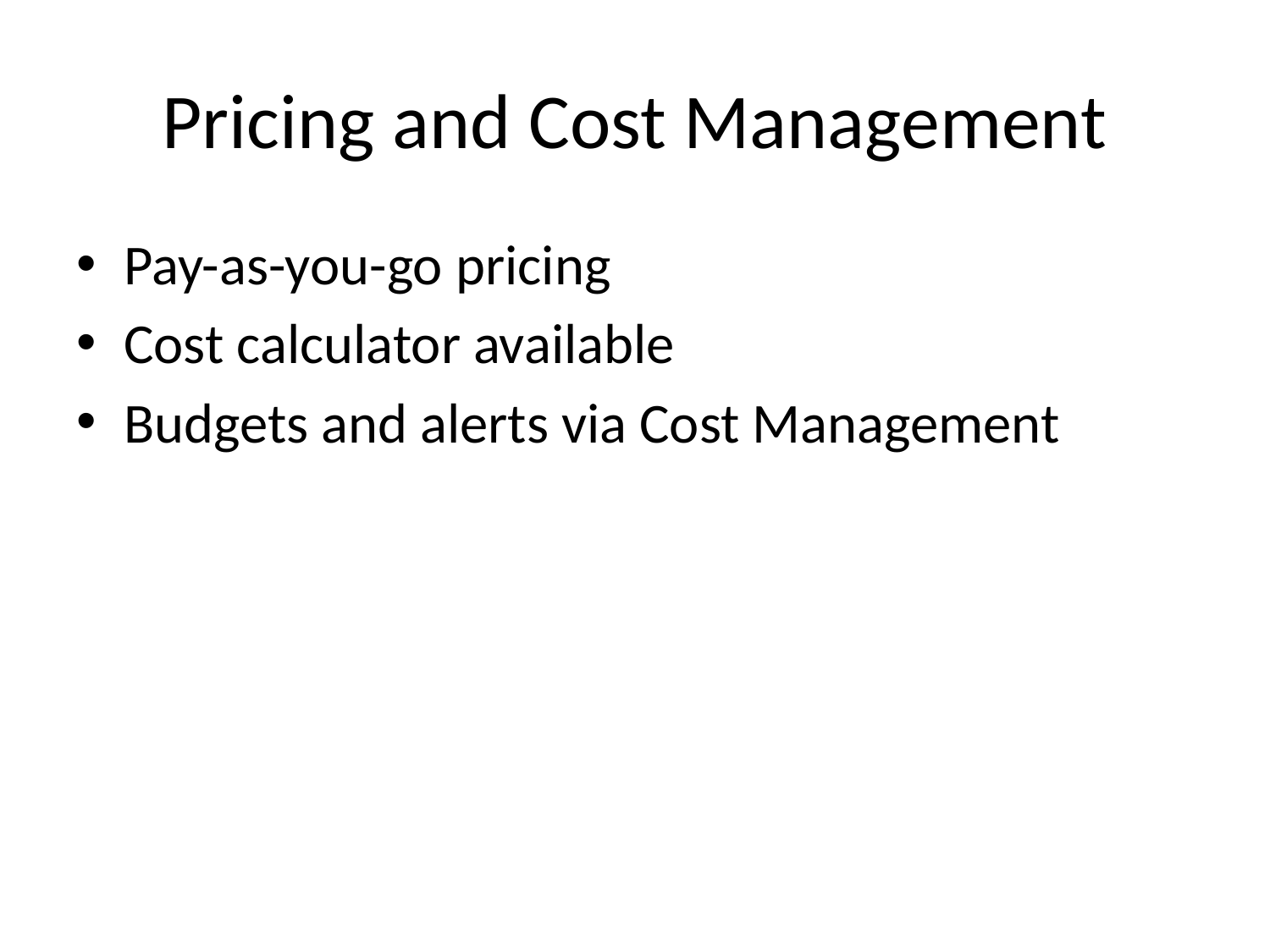

# Pricing and Cost Management
Pay-as-you-go pricing
Cost calculator available
Budgets and alerts via Cost Management